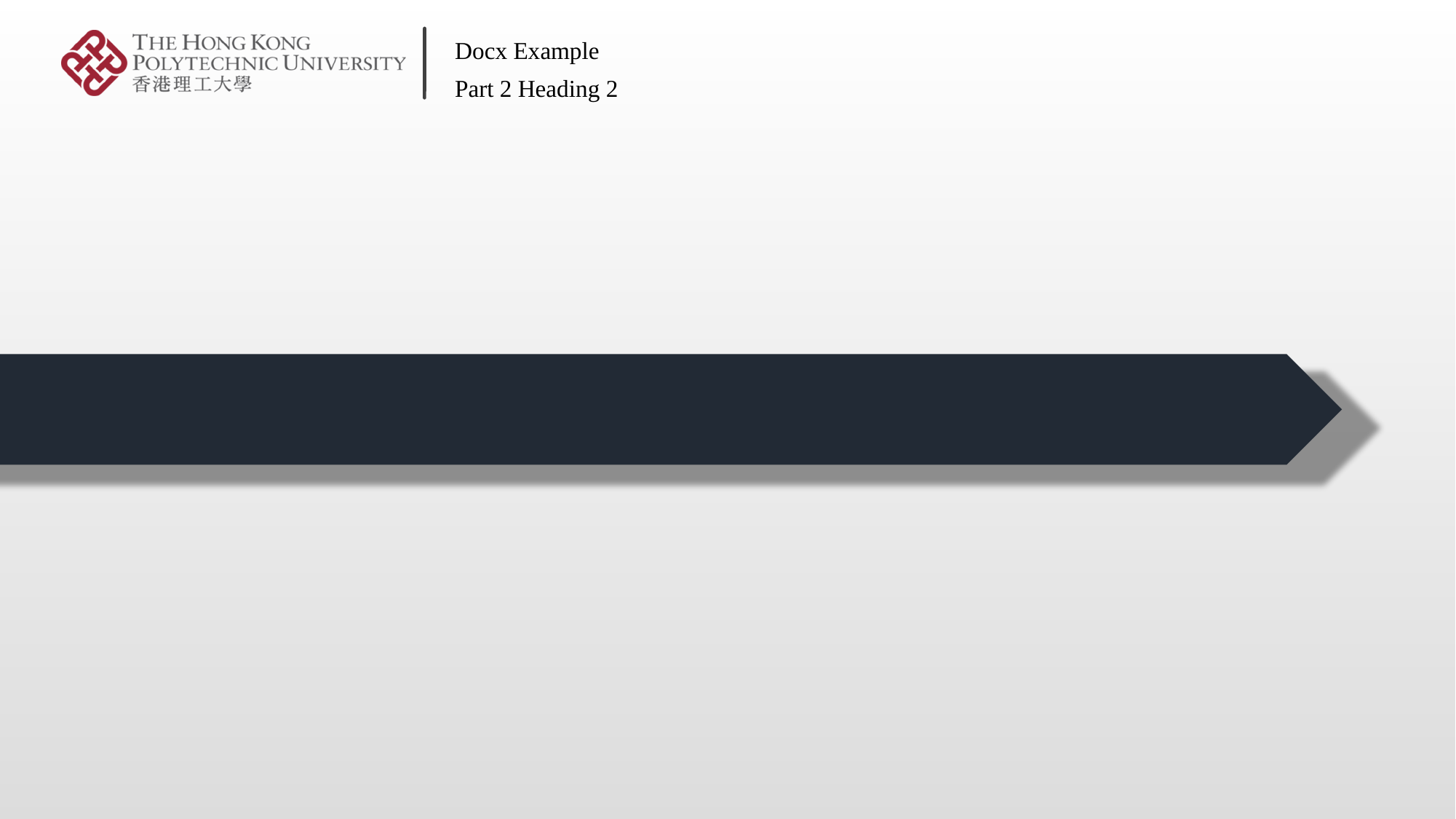

Docx Example
Part 2 Heading 2
• Heading 2.3 •••